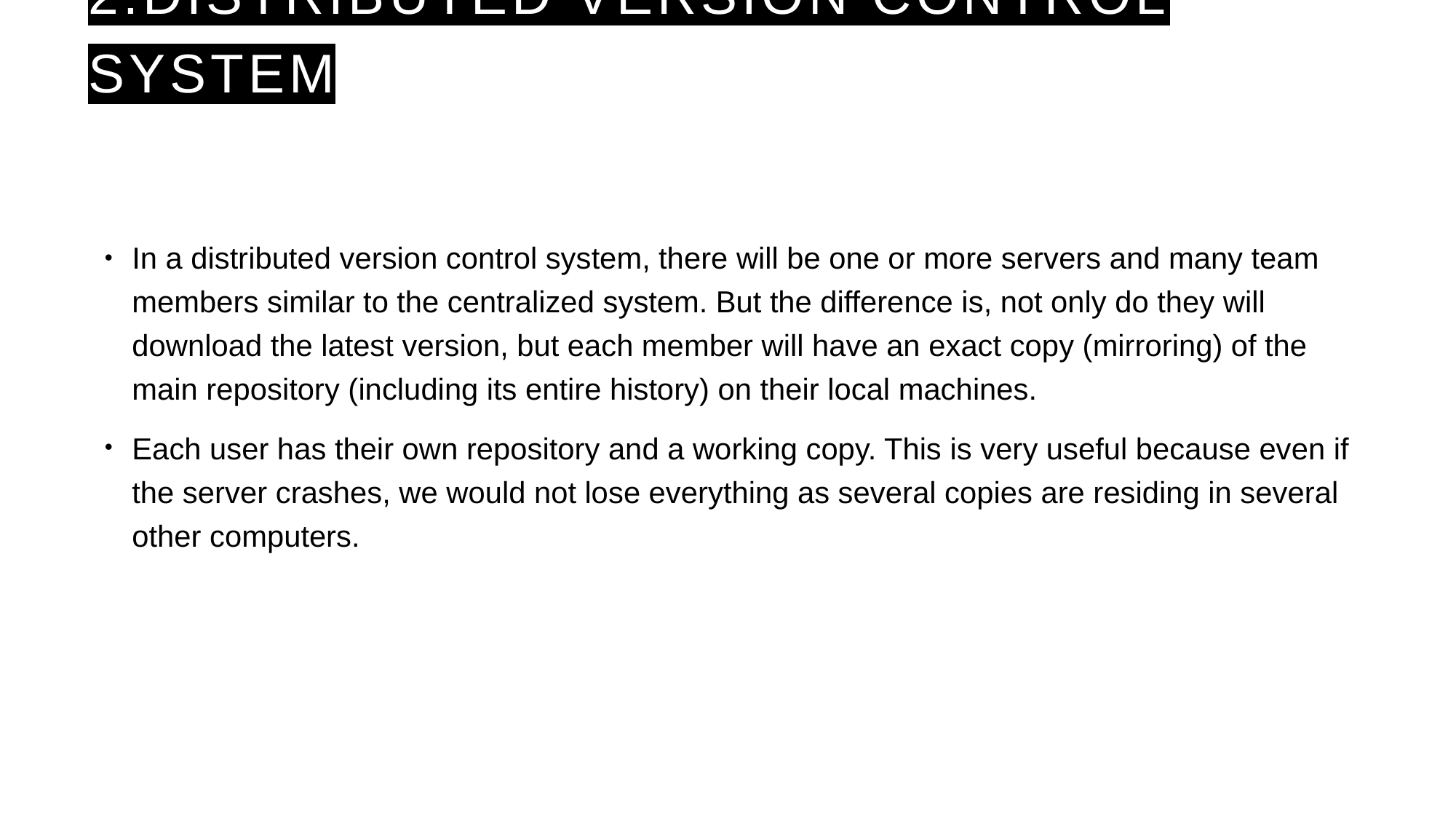

# 2.Distributed Version Control System
In a distributed version control system, there will be one or more servers and many team members similar to the centralized system. But the difference is, not only do they will download the latest version, but each member will have an exact copy (mirroring) of the main repository (including its entire history) on their local machines.
Each user has their own repository and a working copy. This is very useful because even if the server crashes, we would not lose everything as several copies are residing in several other computers.